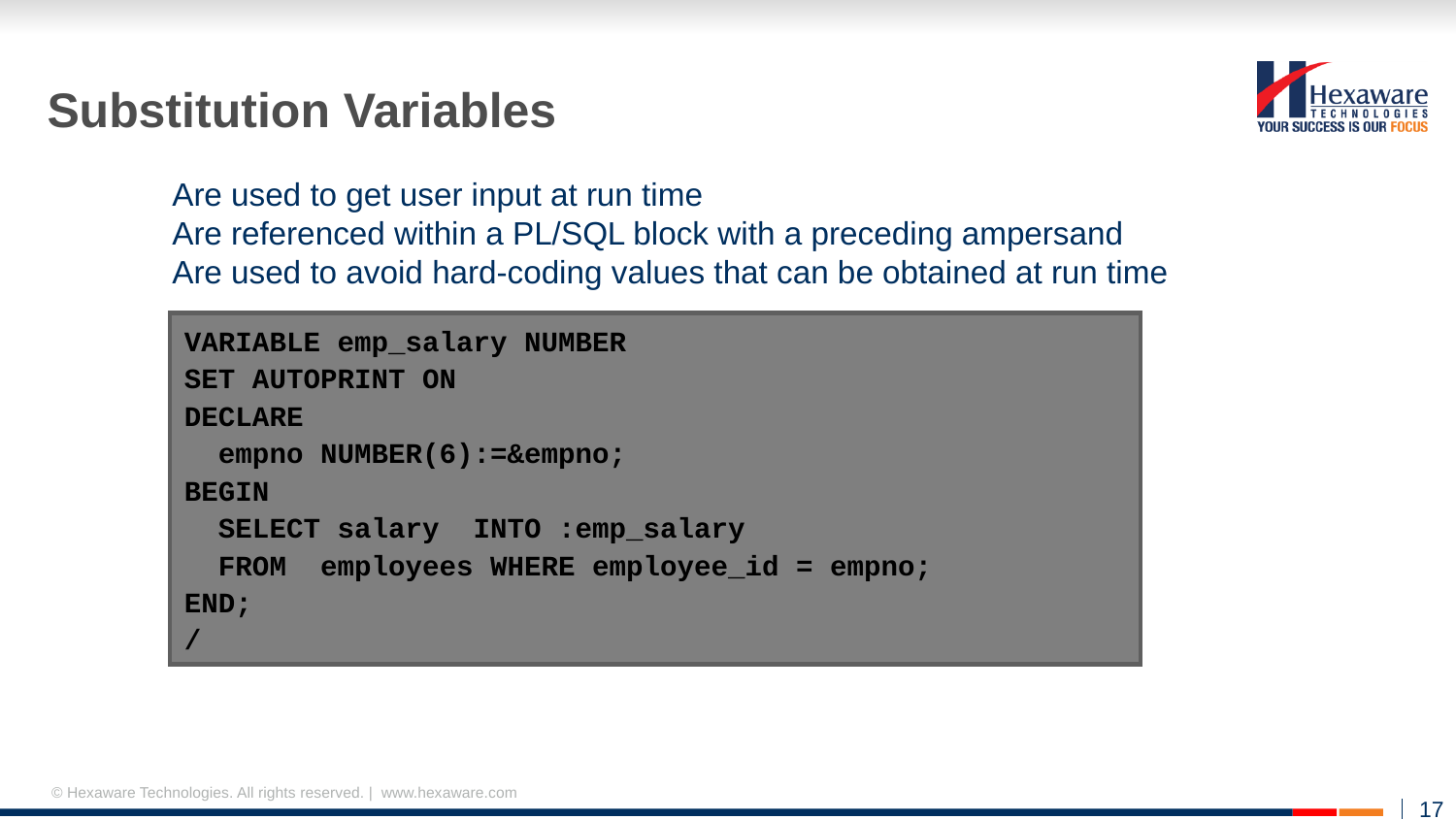

# Substitution Variables
Are used to get user input at run time
Are referenced within a PL/SQL block with a preceding ampersand
Are used to avoid hard-coding values that can be obtained at run time
VARIABLE emp_salary NUMBER
SET AUTOPRINT ON
DECLARE
  empno NUMBER(6):=&empno;
BEGIN
  SELECT salary  INTO :emp_salary
  FROM  employees WHERE employee_id = empno;
END;
/